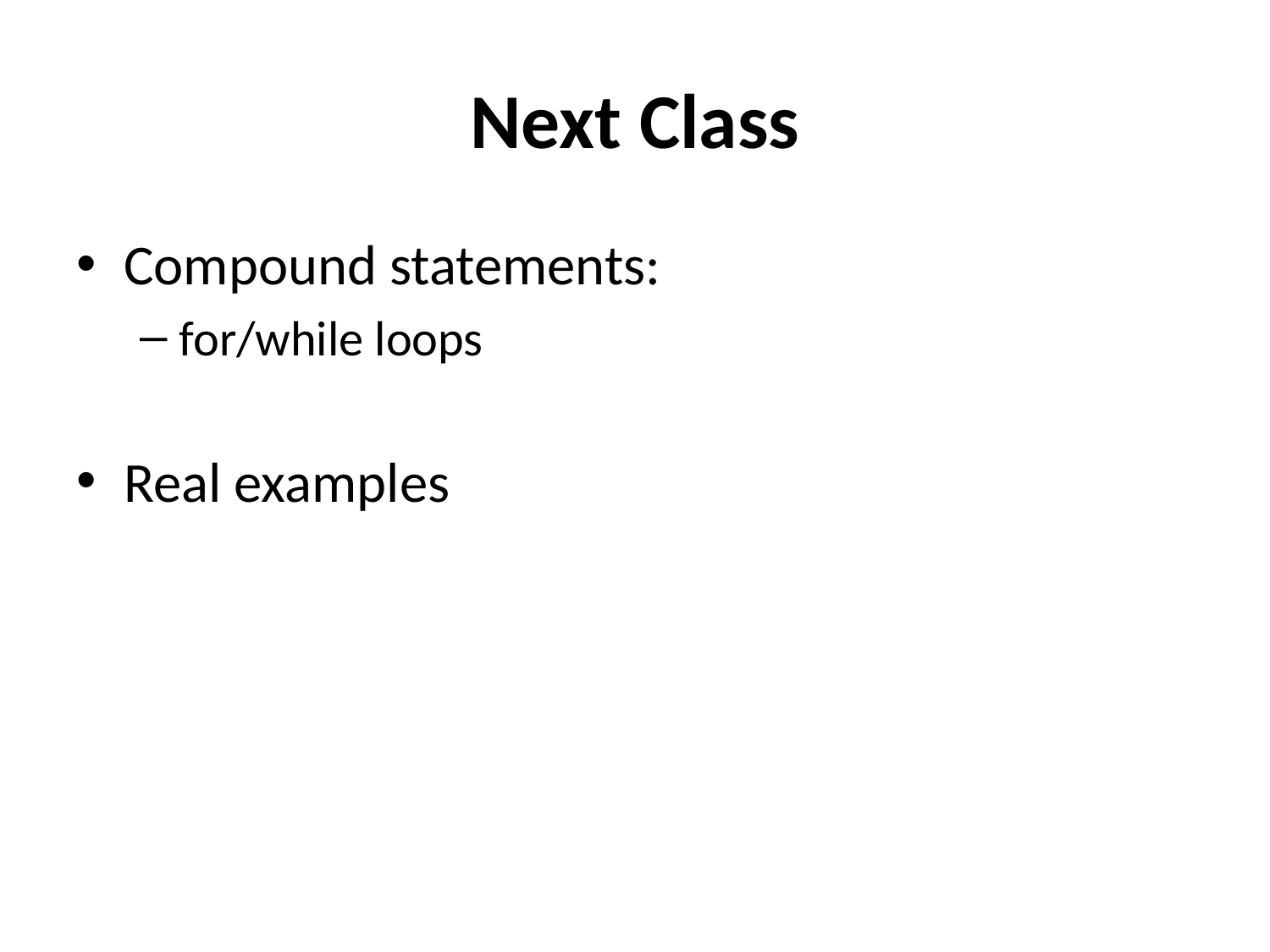

# Next Class
Compound statements:
for/while loops

Real examples